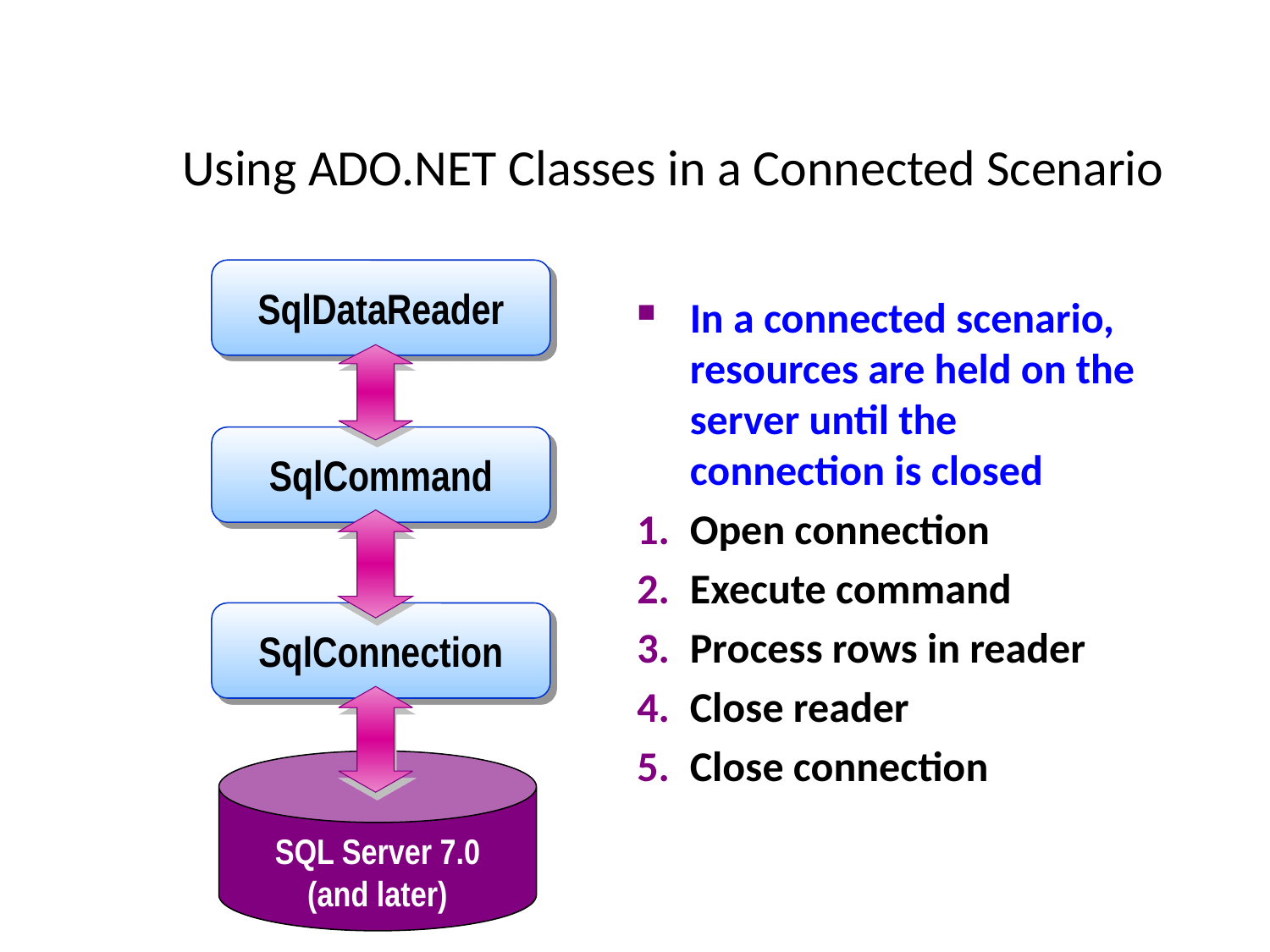

# Using ADO.NET Classes in a Connected Scenario
SqlDataReader
In a connected scenario, resources are held on the server until the connection is closed
Open connection
Execute command
Process rows in reader
Close reader
Close connection

SqlCommand

SqlConnection

SQL Server 7.0
(and later)